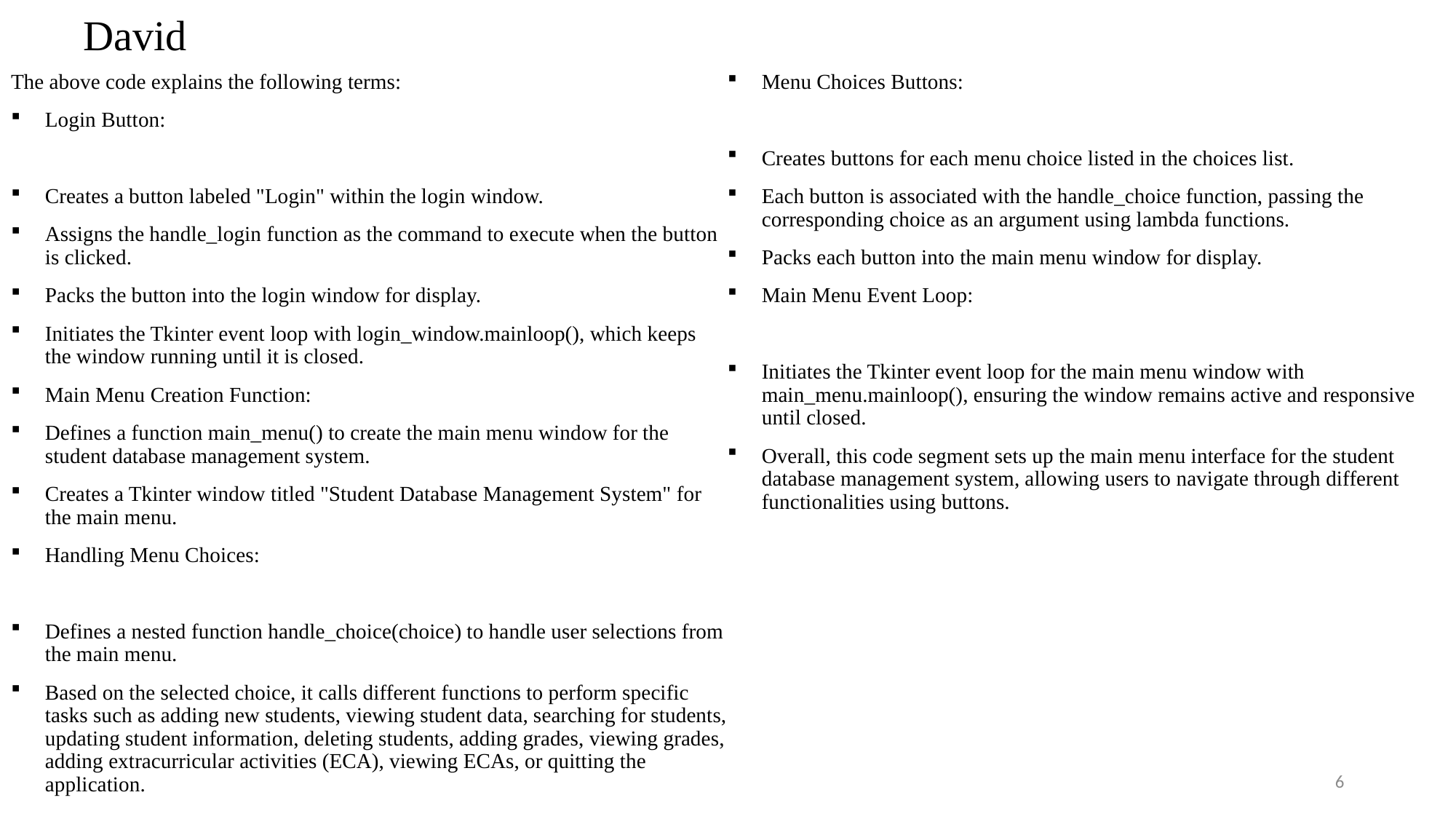

# David
The above code explains the following terms:
Login Button:

Creates a button labeled "Login" within the login window.
Assigns the handle_login function as the command to execute when the button is clicked.
Packs the button into the login window for display.
Initiates the Tkinter event loop with login_window.mainloop(), which keeps the window running until it is closed.
Main Menu Creation Function:
Defines a function main_menu() to create the main menu window for the student database management system.
Creates a Tkinter window titled "Student Database Management System" for the main menu.
Handling Menu Choices:

Defines a nested function handle_choice(choice) to handle user selections from the main menu.
Based on the selected choice, it calls different functions to perform specific tasks such as adding new students, viewing student data, searching for students, updating student information, deleting students, adding grades, viewing grades, adding extracurricular activities (ECA), viewing ECAs, or quitting the application.
Menu Choices Buttons:

Creates buttons for each menu choice listed in the choices list.
Each button is associated with the handle_choice function, passing the corresponding choice as an argument using lambda functions.
Packs each button into the main menu window for display.
Main Menu Event Loop:

Initiates the Tkinter event loop for the main menu window with main_menu.mainloop(), ensuring the window remains active and responsive until closed.
Overall, this code segment sets up the main menu interface for the student database management system, allowing users to navigate through different functionalities using buttons.
6